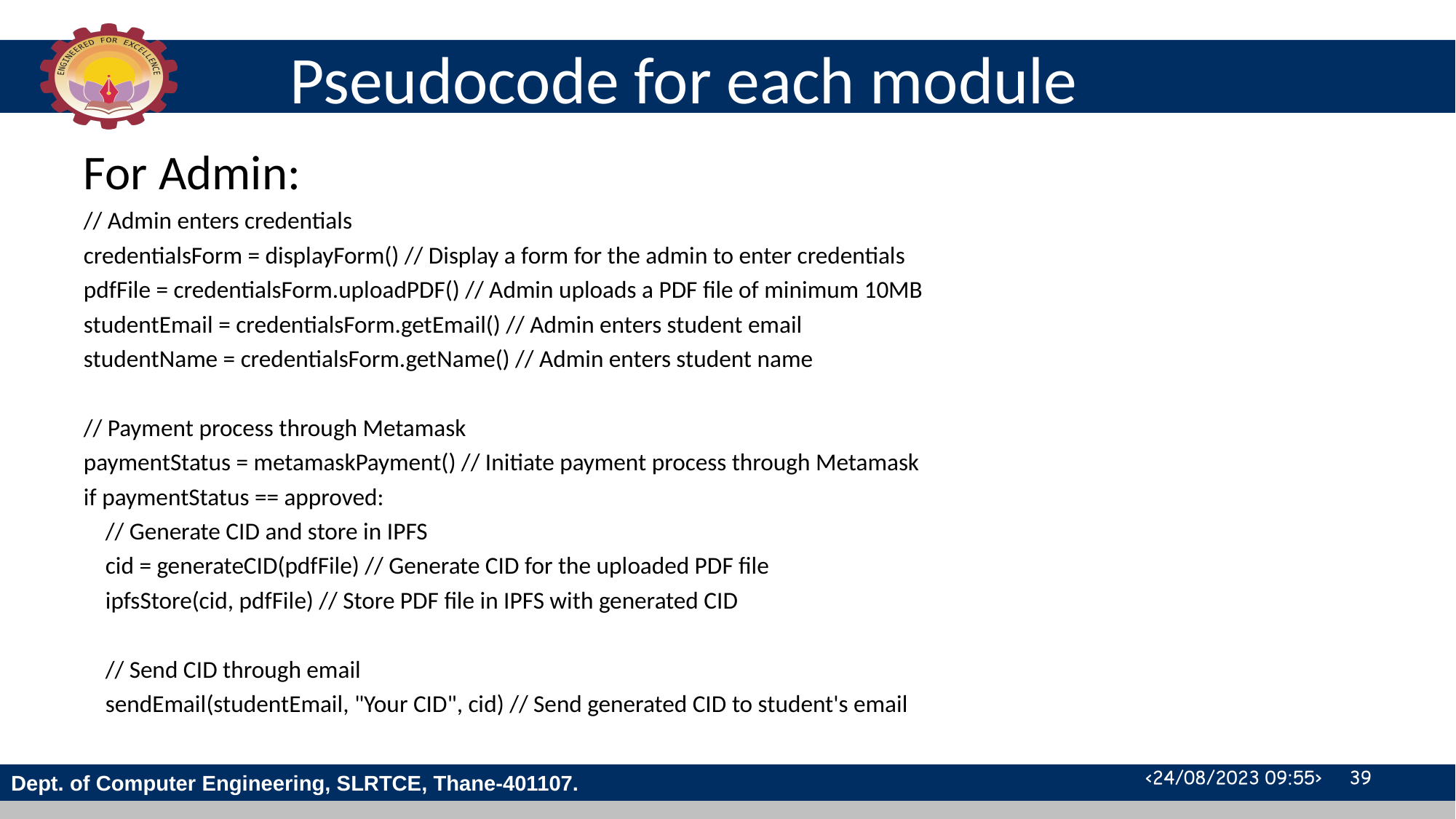

# Pseudocode for each module
For Admin:
// Admin enters credentials
credentialsForm = displayForm() // Display a form for the admin to enter credentials
pdfFile = credentialsForm.uploadPDF() // Admin uploads a PDF file of minimum 10MB
studentEmail = credentialsForm.getEmail() // Admin enters student email
studentName = credentialsForm.getName() // Admin enters student name

// Payment process through Metamask
paymentStatus = metamaskPayment() // Initiate payment process through Metamask
if paymentStatus == approved:
    // Generate CID and store in IPFS
    cid = generateCID(pdfFile) // Generate CID for the uploaded PDF file
    ipfsStore(cid, pdfFile) // Store PDF file in IPFS with generated CID

    // Send CID through email
    sendEmail(studentEmail, "Your CID", cid) // Send generated CID to student's email

<24/08/2023 09:55>     39